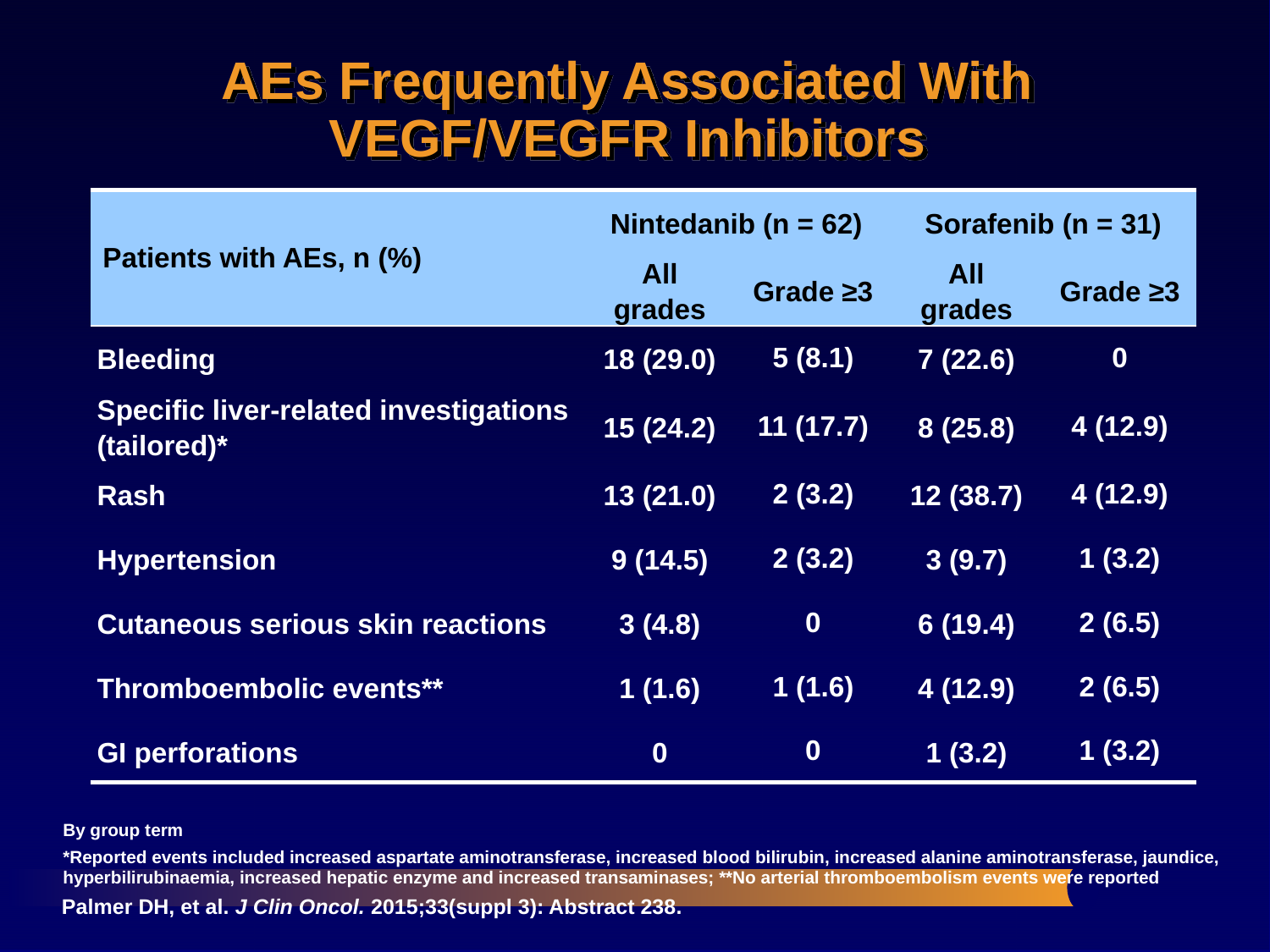

# AEs Frequently Associated With VEGF/VEGFR Inhibitors
| Patients with AEs, n (%) | Nintedanib (n = 62) |  | Sorafenib (n = 31) |  |
| --- | --- | --- | --- | --- |
|  | All grades | Grade ≥3 | All grades | Grade ≥3 |
| Bleeding | 18 (29.0) | 5 (8.1) | 7 (22.6) | 0 |
| Specific liver-related investigations (tailored)\* | 15 (24.2) | 11 (17.7) | 8 (25.8) | 4 (12.9) |
| Rash | 13 (21.0) | 2 (3.2) | 12 (38.7) | 4 (12.9) |
| Hypertension | 9 (14.5) | 2 (3.2) | 3 (9.7) | 1 (3.2) |
| Cutaneous serious skin reactions | 3 (4.8) | 0 | 6 (19.4) | 2 (6.5) |
| Thromboembolic events\*\* | 1 (1.6) | 1 (1.6) | 4 (12.9) | 2 (6.5) |
| GI perforations | 0 | 0 | 1 (3.2) | 1 (3.2) |
By group term
*Reported events included increased aspartate aminotransferase, increased blood bilirubin, increased alanine aminotransferase, jaundice, hyperbilirubinaemia, increased hepatic enzyme and increased transaminases; **No arterial thromboembolism events were reported
Palmer DH, et al. J Clin Oncol. 2015;33(suppl 3): Abstract 238.